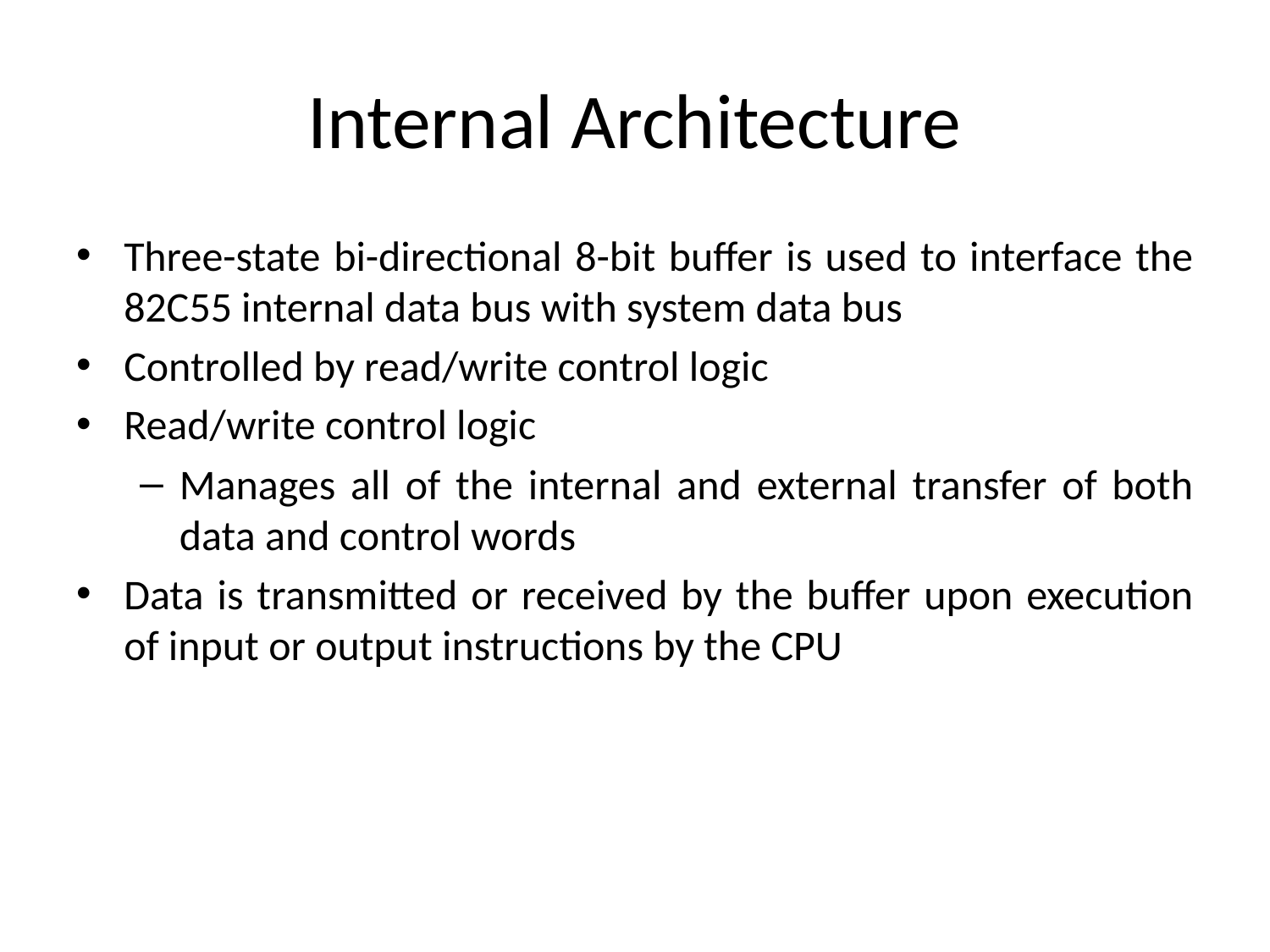

# Internal Architecture
Three-state bi-directional 8-bit buffer is used to interface the 82C55 internal data bus with system data bus
Controlled by read/write control logic
Read/write control logic
Manages all of the internal and external transfer of both data and control words
Data is transmitted or received by the buffer upon execution of input or output instructions by the CPU